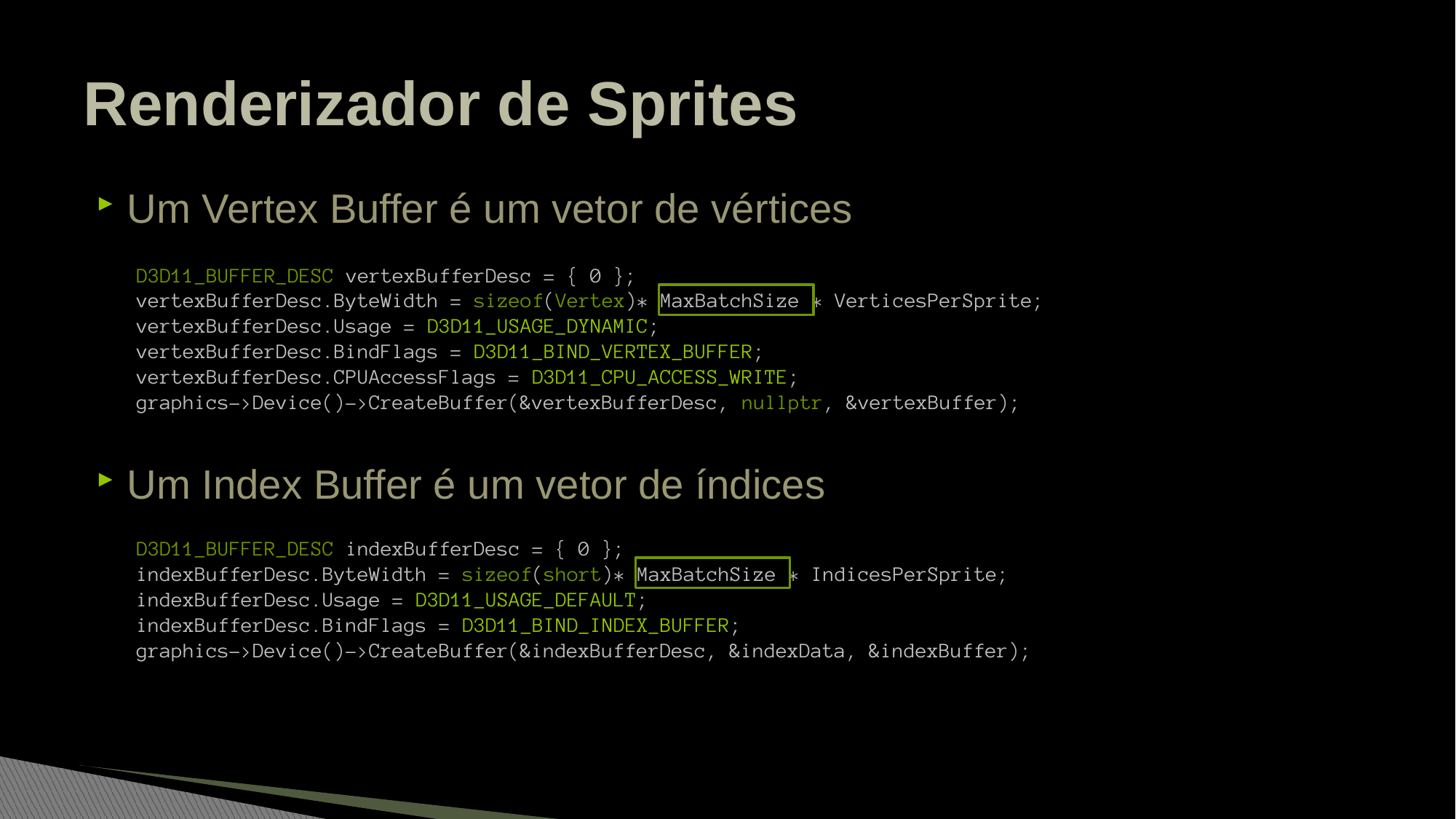

# Renderizador de Sprites
Um Vertex Buffer é um vetor de vértices

Um Index Buffer é um vetor de índices
D3D11_BUFFER_DESC vertexBufferDesc = { 0 };
vertexBufferDesc.ByteWidth = sizeof(Vertex)* MaxBatchSize * VerticesPerSprite;
vertexBufferDesc.Usage = D3D11_USAGE_DYNAMIC;
vertexBufferDesc.BindFlags = D3D11_BIND_VERTEX_BUFFER;
vertexBufferDesc.CPUAccessFlags = D3D11_CPU_ACCESS_WRITE;
graphics->Device()->CreateBuffer(&vertexBufferDesc, nullptr, &vertexBuffer);

D3D11_BUFFER_DESC indexBufferDesc = { 0 };
indexBufferDesc.ByteWidth = sizeof(short)* MaxBatchSize * IndicesPerSprite;
indexBufferDesc.Usage = D3D11_USAGE_DEFAULT;
indexBufferDesc.BindFlags = D3D11_BIND_INDEX_BUFFER;
graphics->Device()->CreateBuffer(&indexBufferDesc, &indexData, &indexBuffer);